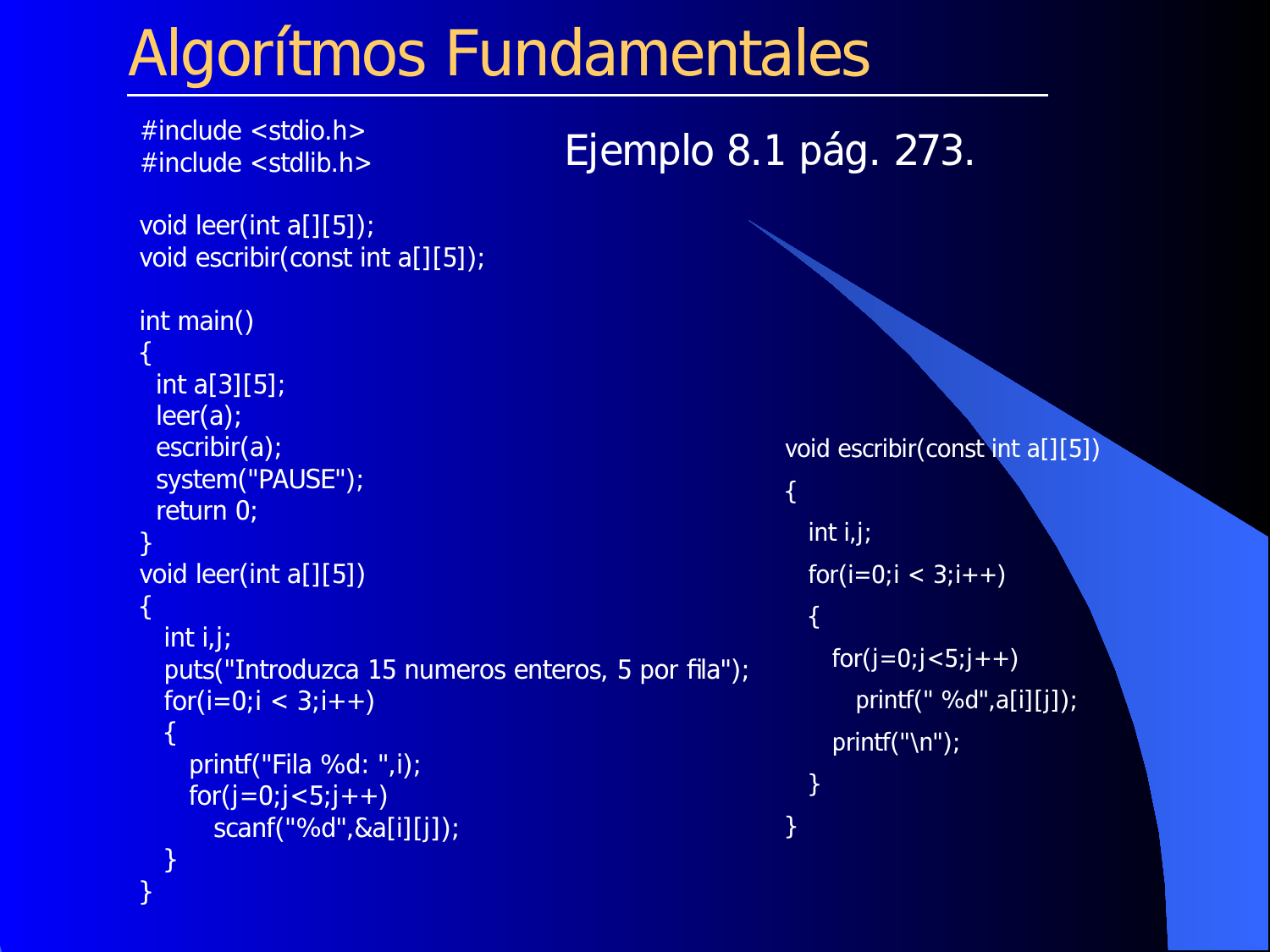

Algorítmos Fundamentales
#include <stdio.h>
#include <stdlib.h>

void leer(int a[][5]);
void escribir(const int a[][5]);

int main()
{
  int a[3][5];
  leer(a);
  escribir(a);
  system("PAUSE");
  return 0;
}
void leer(int a[][5])
{
   int i,j;
   puts("Introduzca 15 numeros enteros, 5 por fila");
   for(i=0;i < 3;i++)
   {
      printf("Fila %d: ",i);
      for(j=0;j<5;j++)
         scanf("%d",&a[i][j]);
   }
}
Ejemplo 8.1 pág. 273.
void escribir(const int a[][5])
{
   int i,j;
   for(i=0;i < 3;i++)
   {
      for(j=0;j<5;j++)
         printf(" %d",a[i][j]);
      printf("\n");
   }
}